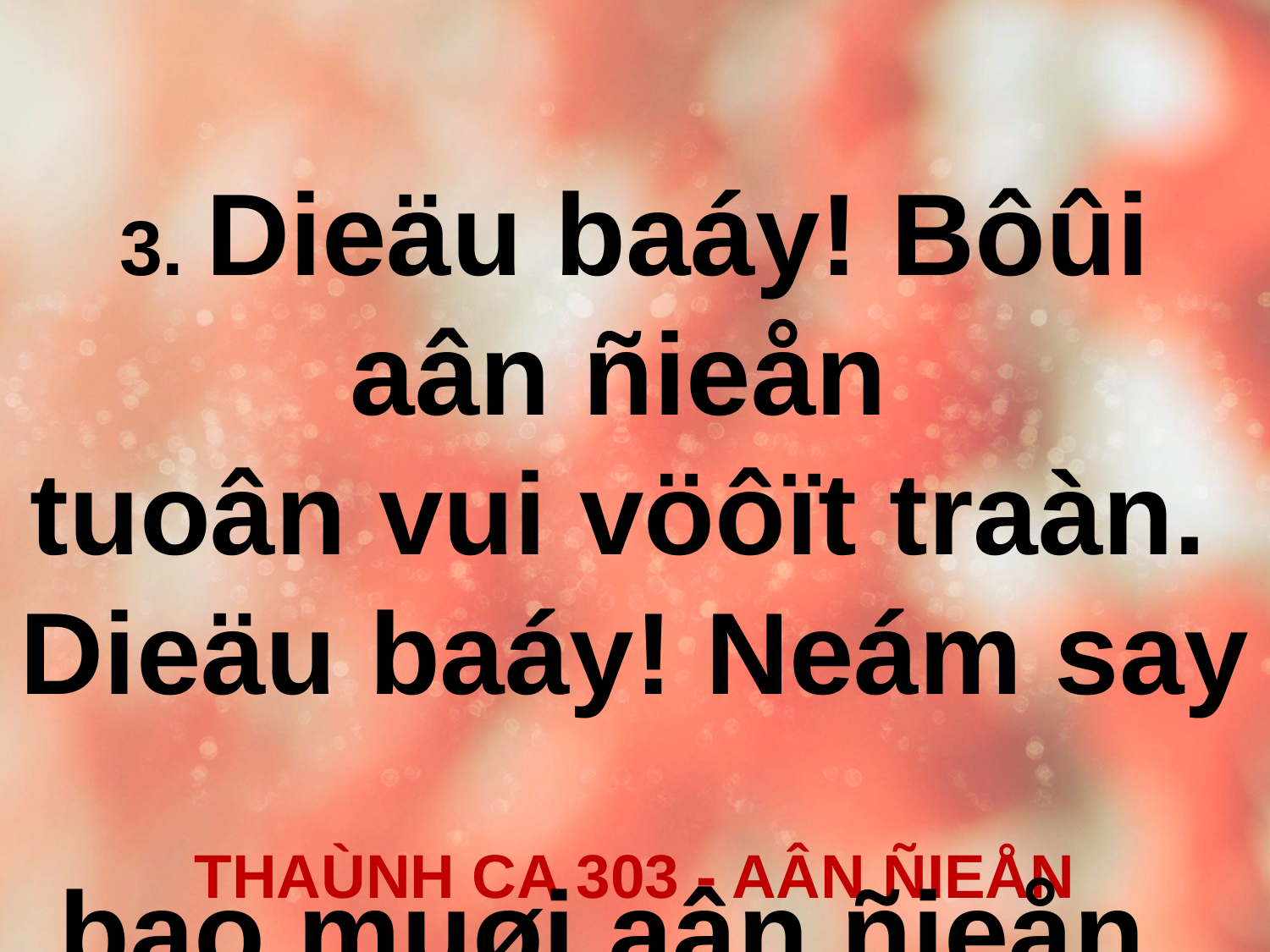

3. Dieäu baáy! Bôûi aân ñieån
tuoân vui vöôït traàn.
Dieäu baáy! Neám say
bao muøi aân ñieån.
THAÙNH CA 303 - AÂN ÑIEÅN